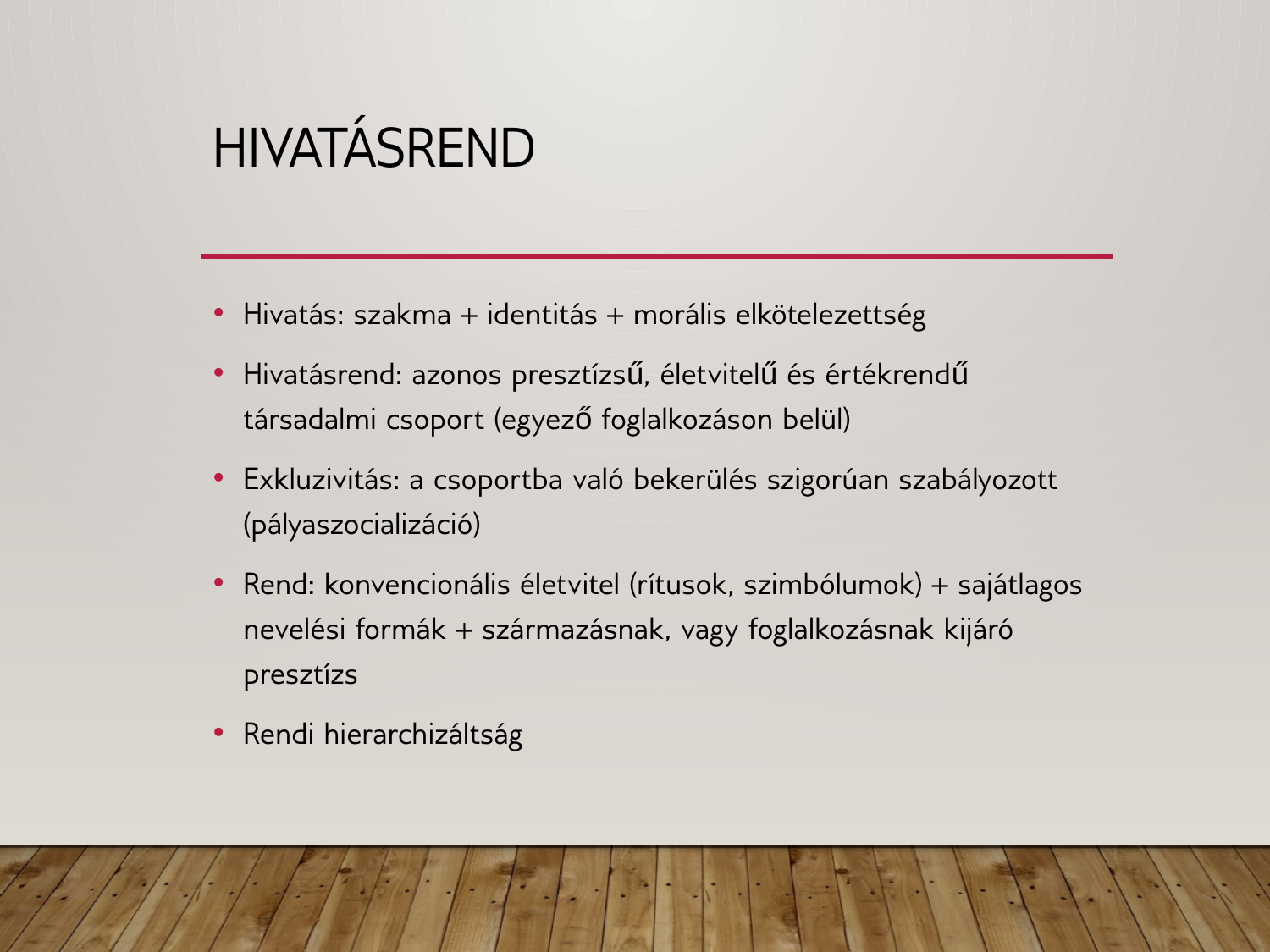

# Hivatásrend
Hivatás: szakma + identitás + morális elkötelezettség
Hivatásrend: azonos presztízsű, életvitelű és értékrendű társadalmi csoport (egyező foglalkozáson belül)
Exkluzivitás: a csoportba való bekerülés szigorúan szabályozott (pályaszocializáció)
Rend: konvencionális életvitel (rítusok, szimbólumok) + sajátlagos nevelési formák + származásnak, vagy foglalkozásnak kijáró presztízs
Rendi hierarchizáltság